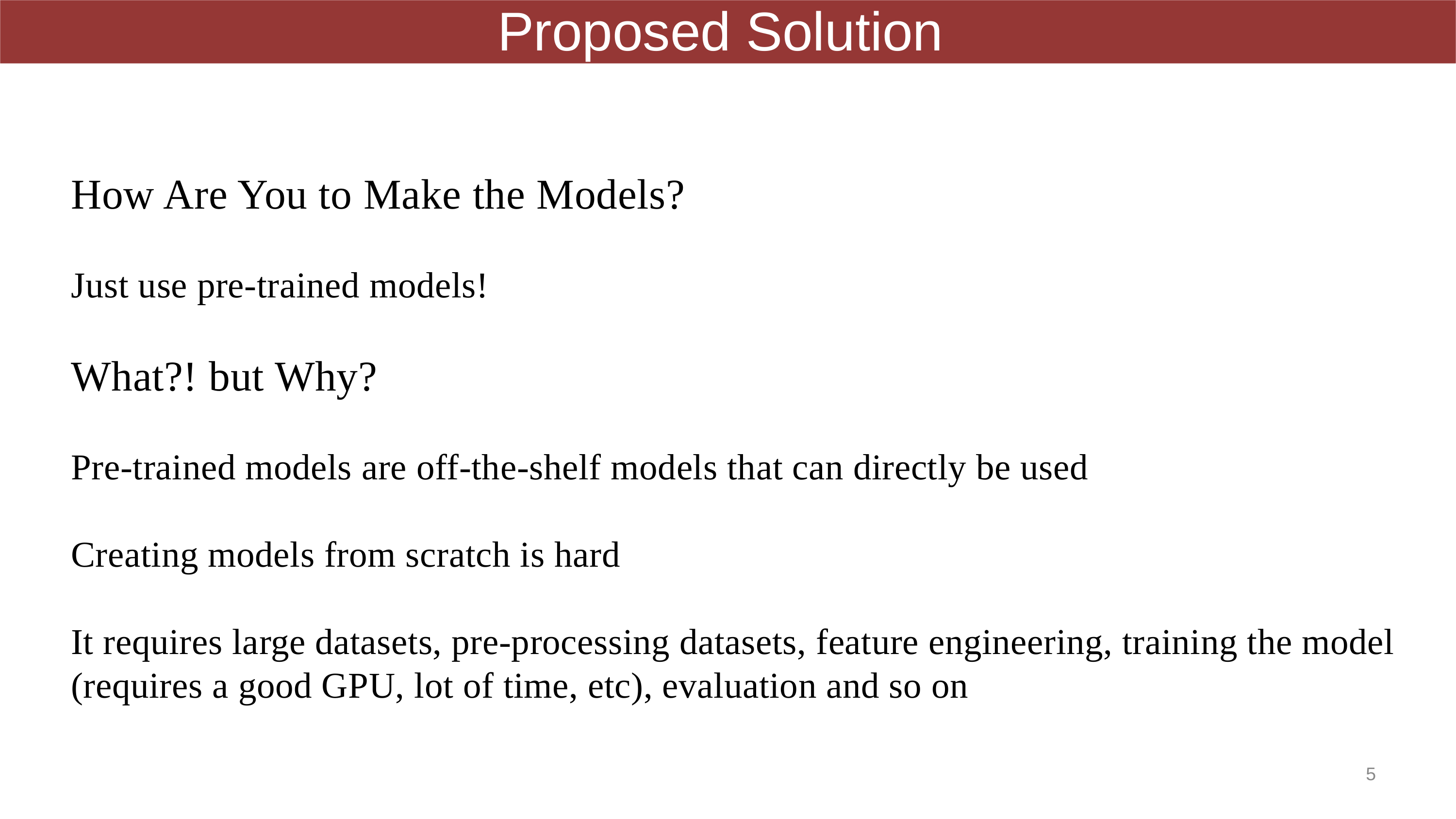

Proposed Solution

How Are You to Make the Models?

Just use pre-trained models!

What?! but Why?

Pre-trained models are off-the-shelf models that can directly be used

Creating models from scratch is hard

It requires large datasets, pre-processing datasets, feature engineering, training the model (requires a good GPU, lot of time, etc), evaluation and so on
5